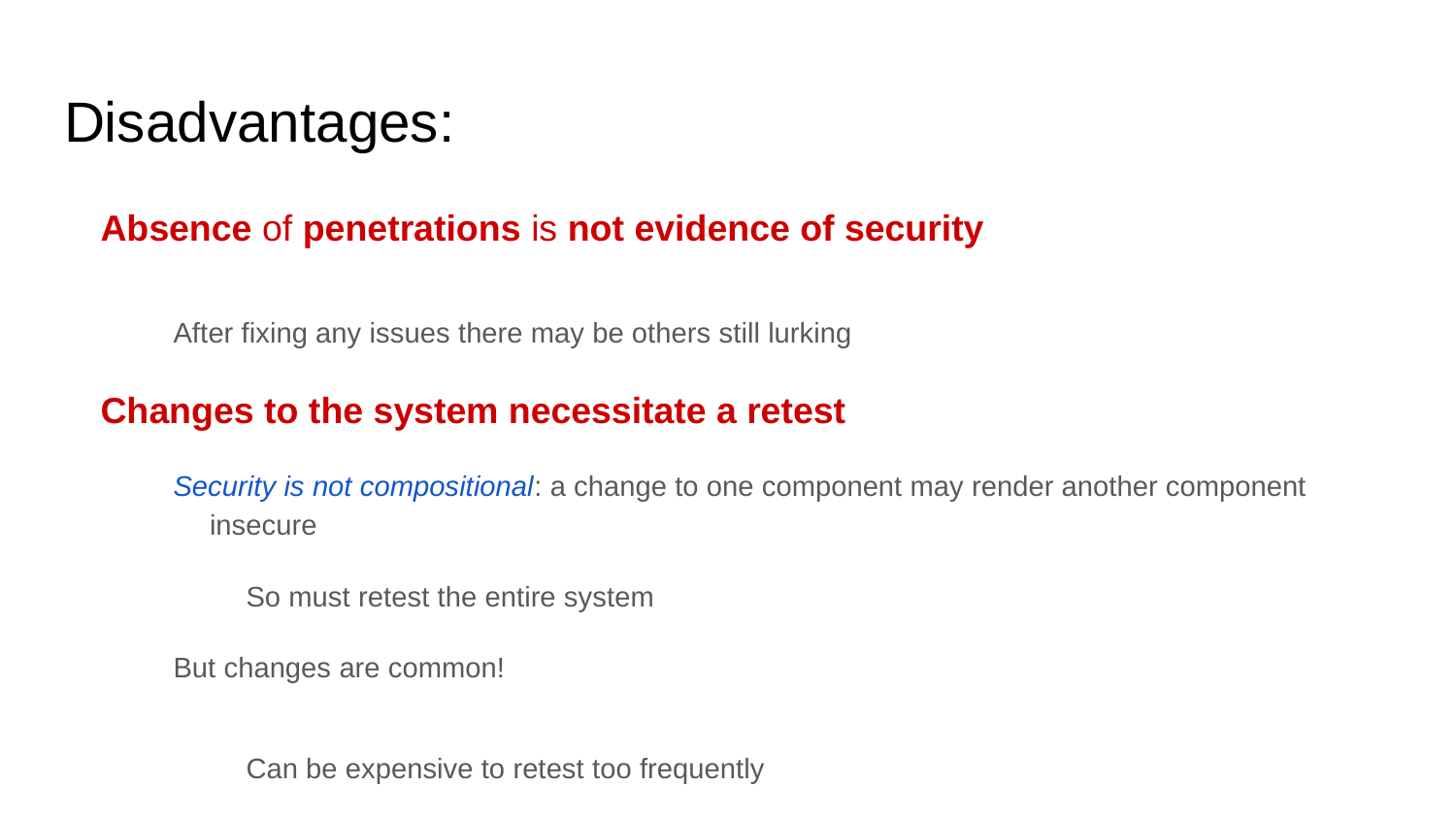

# Disadvantages:
Absence of penetrations is not evidence of security
After fixing any issues there may be others still lurking
Changes to the system necessitate a retest
Security is not compositional: a change to one component may render another component insecure
So must retest the entire system
But changes are common!
Can be expensive to retest too frequently
Nevertheless, penetration testing worth doing